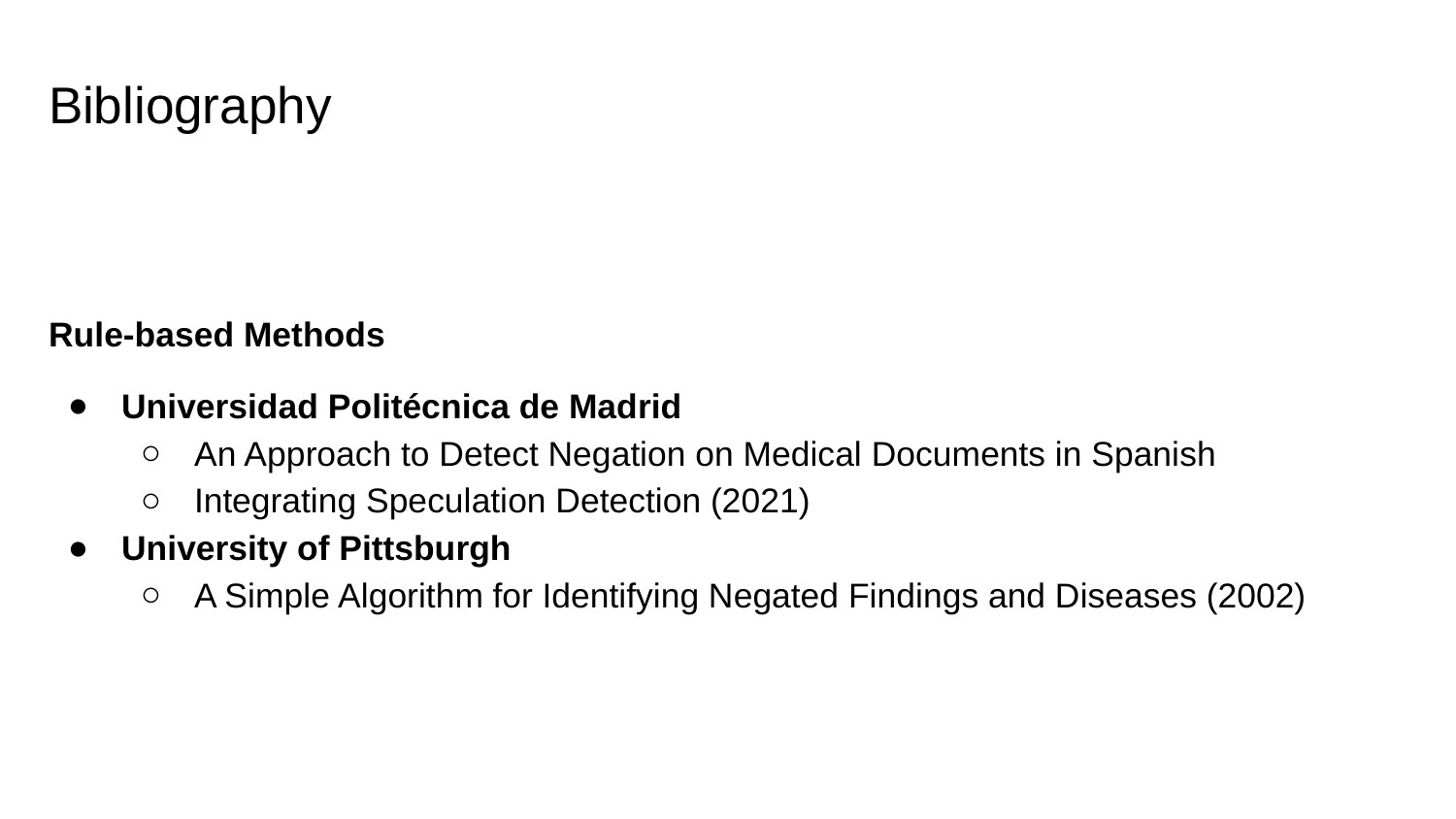

# Bibliography
Rule-based Methods
Universidad Politécnica de Madrid
An Approach to Detect Negation on Medical Documents in Spanish
Integrating Speculation Detection (2021)
University of Pittsburgh
A Simple Algorithm for Identifying Negated Findings and Diseases (2002)